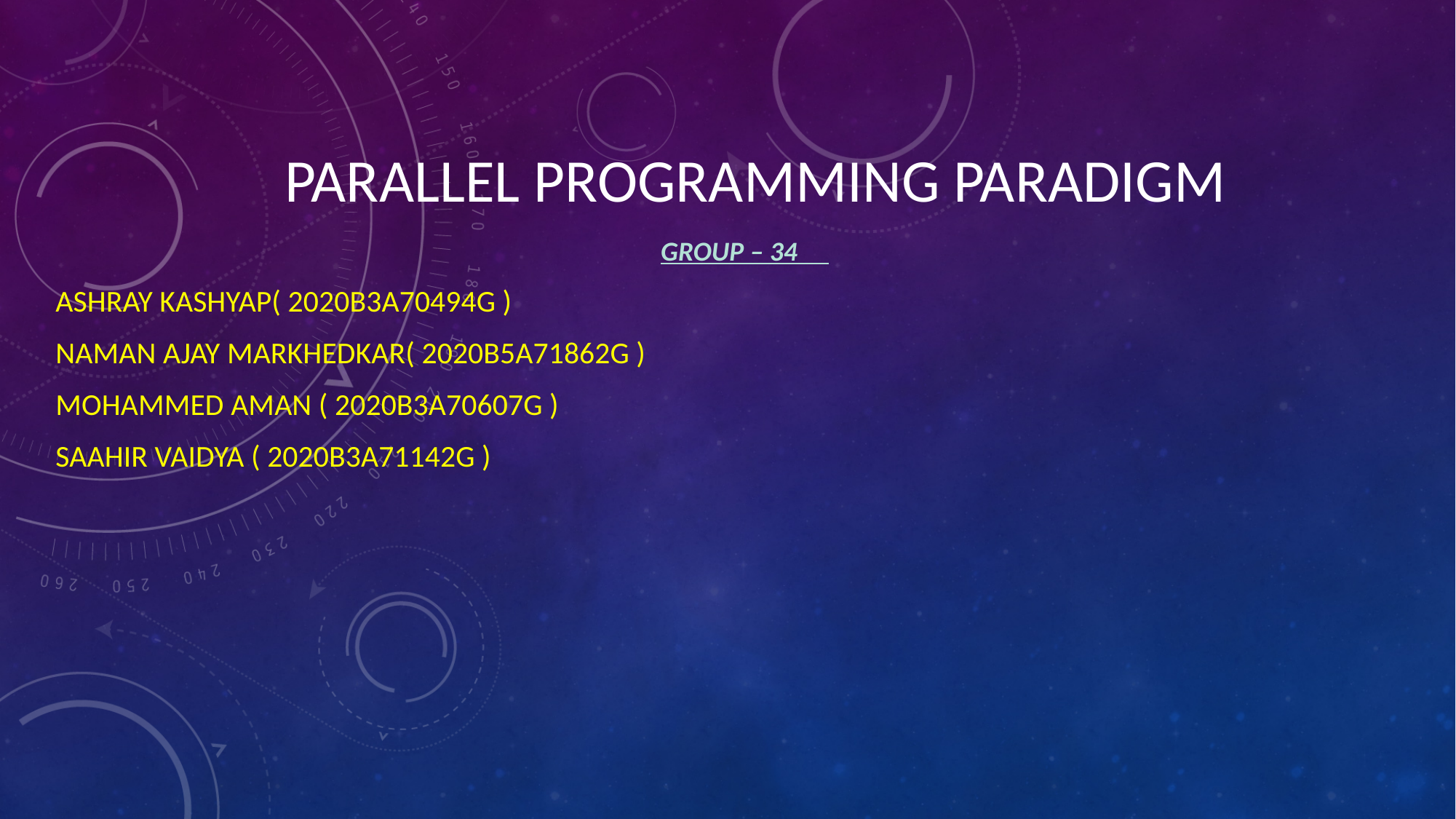

# PARALLEL PROGRAMMING PARADIGM
GROUP – 34
ASHRAY KASHYAP( 2020B3A70494G )
NAMAN AJAY MARKHEDKAR( 2020B5A71862G )
MOHAMMED AMAN ( 2020B3A70607G )
SAAHIR VAIDYA ( 2020B3A71142G )